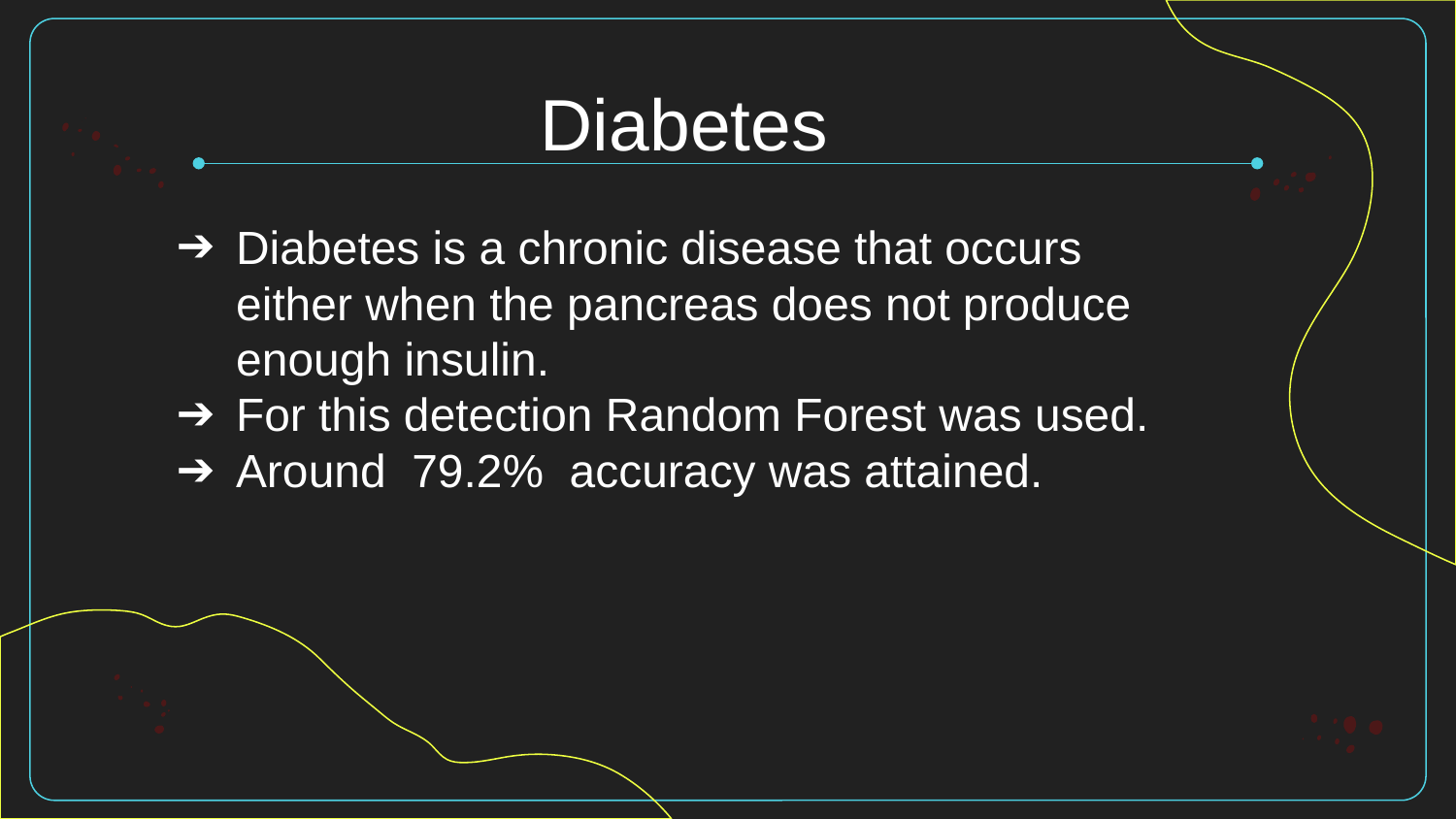

# Diabetes
Diabetes is a chronic disease that occurs either when the pancreas does not produce enough insulin.
For this detection Random Forest was used.
Around  79.2%  accuracy was attained.